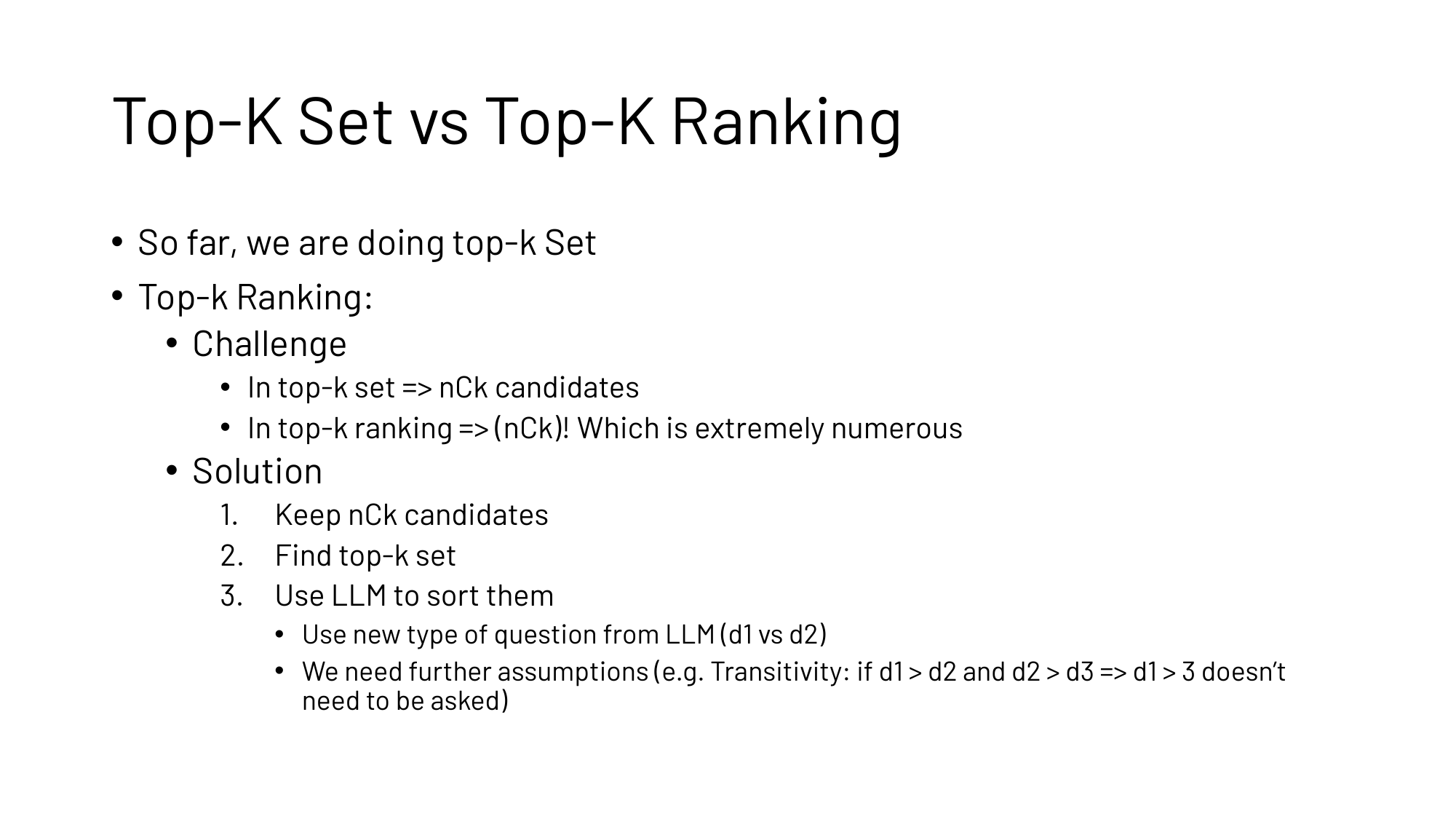

# Top-K Set vs Top-K Ranking
So far, we are doing top-k Set
Top-k Ranking:
Challenge
In top-k set => nCk candidates
In top-k ranking => (nCk)! Which is extremely numerous
Solution
Keep nCk candidates
Find top-k set
Use LLM to sort them
Use new type of question from LLM (d1 vs d2)
We need further assumptions (e.g. Transitivity: if d1 > d2 and d2 > d3 => d1 > 3 doesn’t need to be asked)